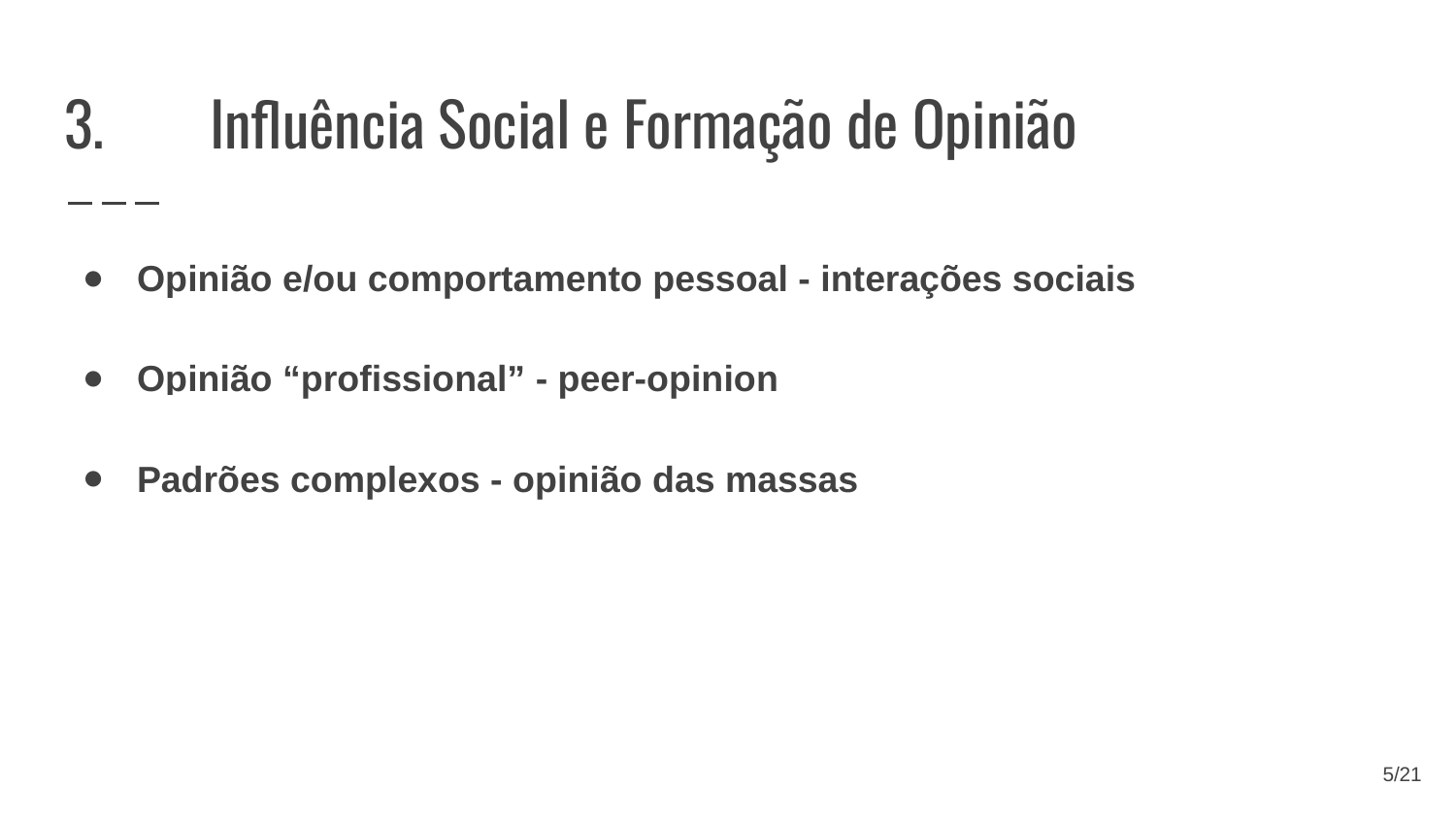

# 3.	Influência Social e Formação de Opinião
Opinião e/ou comportamento pessoal - interações sociais

Opinião “profissional” - peer-opinion

Padrões complexos - opinião das massas

5/21